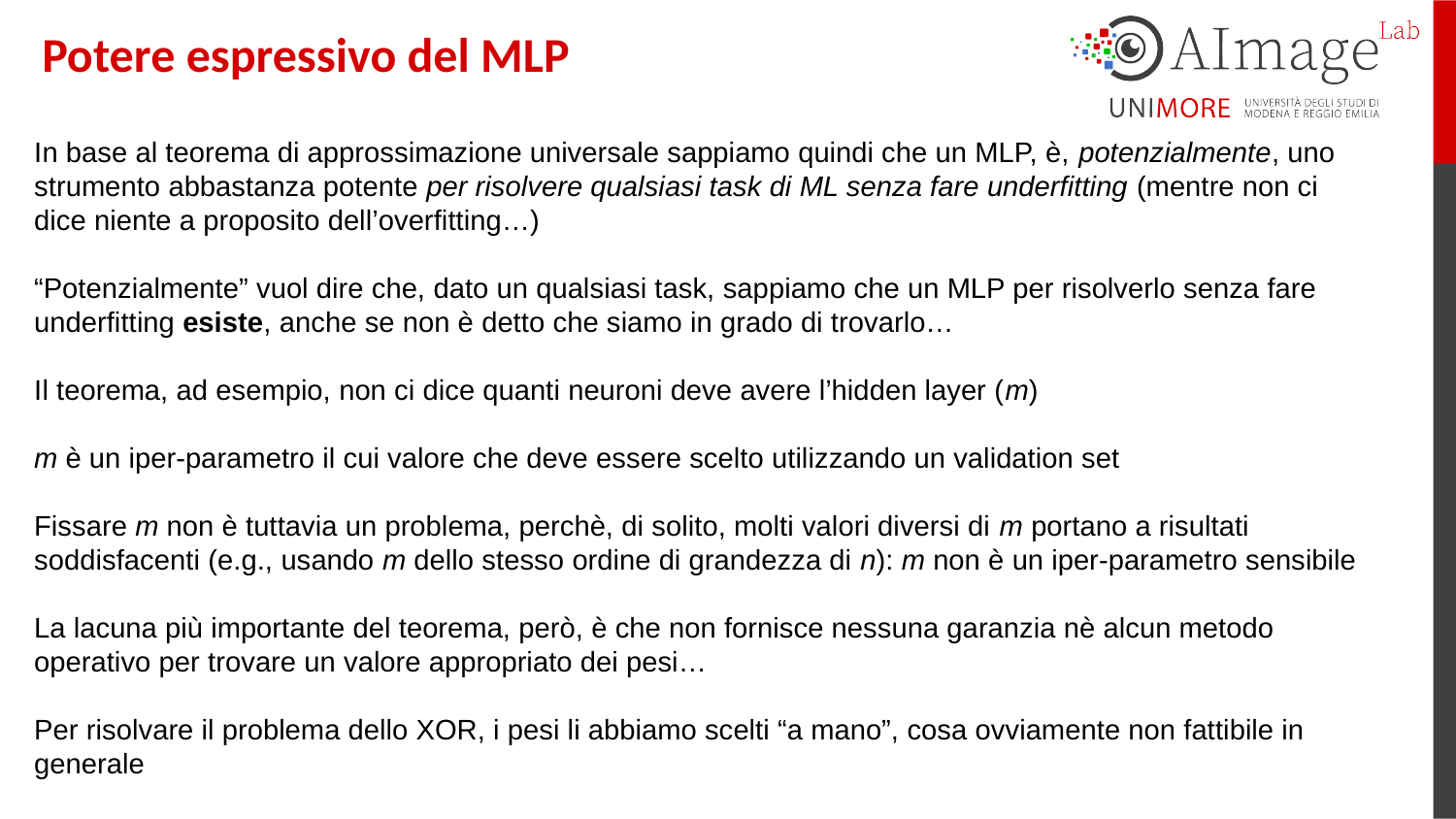

Potere espressivo del MLP
In base al teorema di approssimazione universale sappiamo quindi che un MLP, è, potenzialmente, uno strumento abbastanza potente per risolvere qualsiasi task di ML senza fare underfitting (mentre non ci dice niente a proposito dell’overfitting…)

“Potenzialmente” vuol dire che, dato un qualsiasi task, sappiamo che un MLP per risolverlo senza fare underfitting esiste, anche se non è detto che siamo in grado di trovarlo…

Il teorema, ad esempio, non ci dice quanti neuroni deve avere l’hidden layer (m)

m è un iper-parametro il cui valore che deve essere scelto utilizzando un validation set

Fissare m non è tuttavia un problema, perchè, di solito, molti valori diversi di m portano a risultati soddisfacenti (e.g., usando m dello stesso ordine di grandezza di n): m non è un iper-parametro sensibile

La lacuna più importante del teorema, però, è che non fornisce nessuna garanzia nè alcun metodo operativo per trovare un valore appropriato dei pesi…

Per risolvare il problema dello XOR, i pesi li abbiamo scelti “a mano”, cosa ovviamente non fattibile in generale